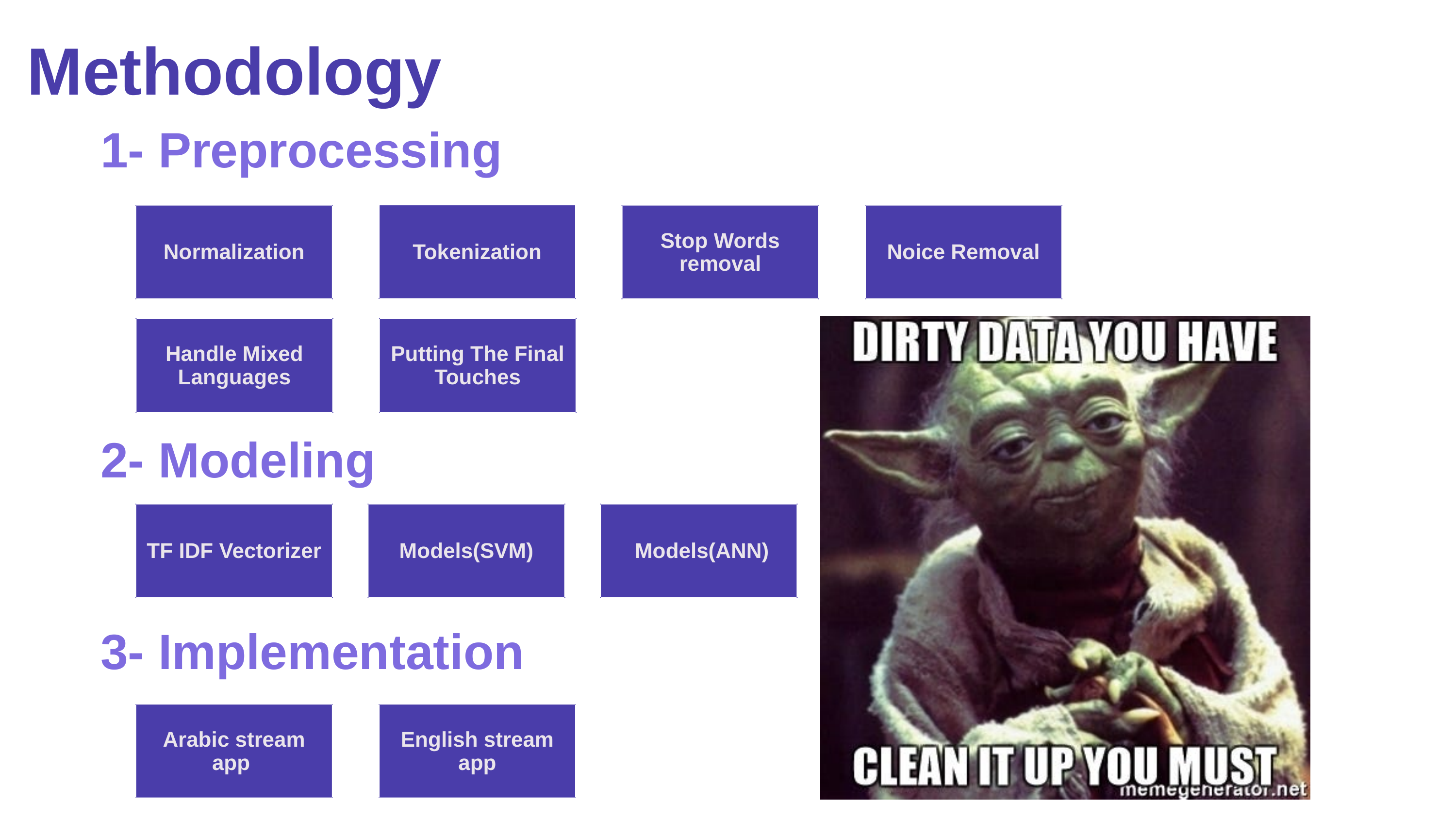

Methodology
1- Preprocessing

Stop Words removal
Normalization
Tokenization
Noice Removal

Handle Mixed Languages
Putting The Final Touches
2- Modeling

TF IDF Vectorizer
Models(SVM)
Models(ANN)
3- Implementation

Arabic stream
 app
English stream app